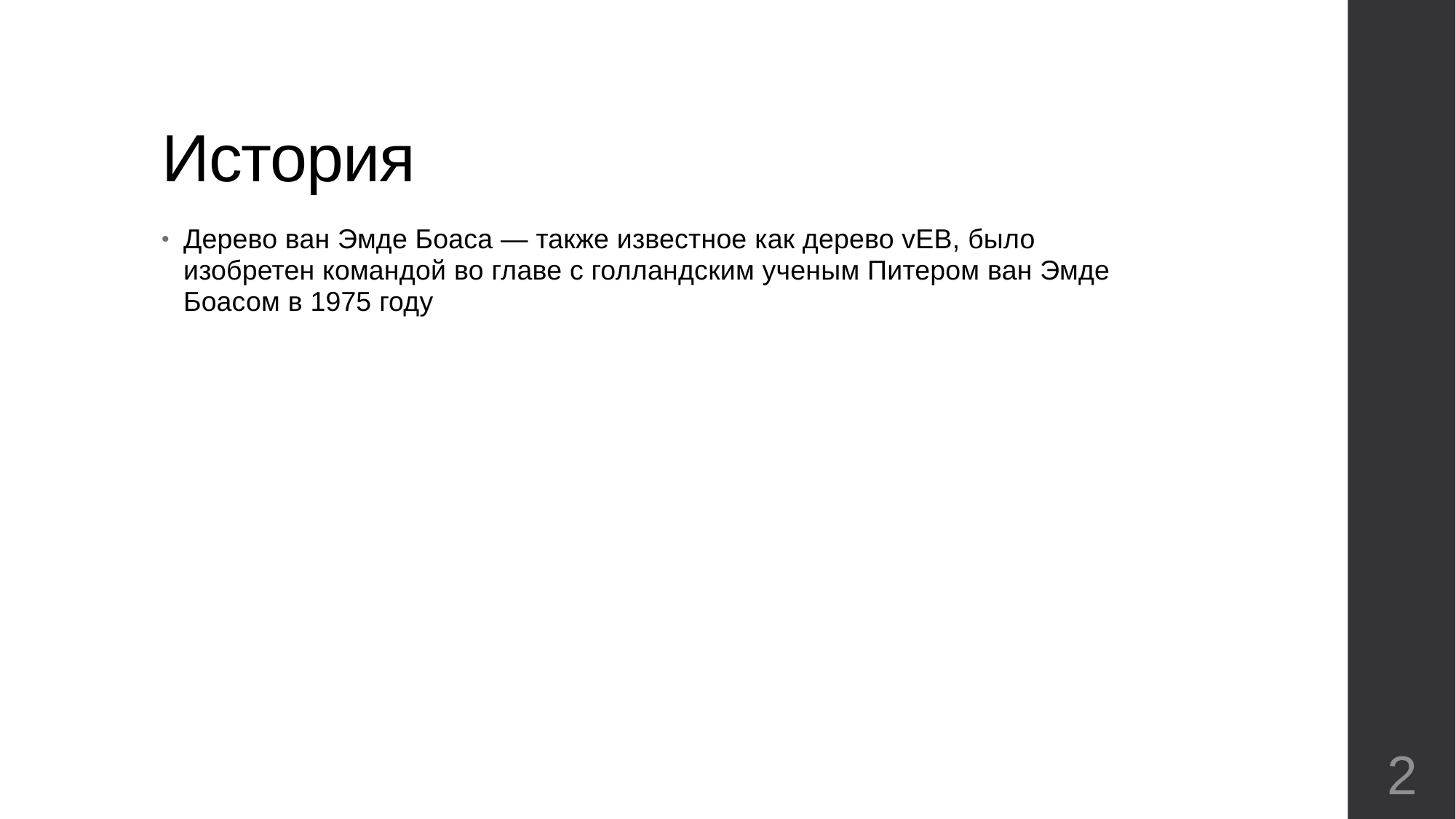

# История
Дерево ван Эмде Боаса — также известное как дерево vEB, было изобретен командой во главе с голландским ученым Питером ван Эмде Боасом в 1975 году
2